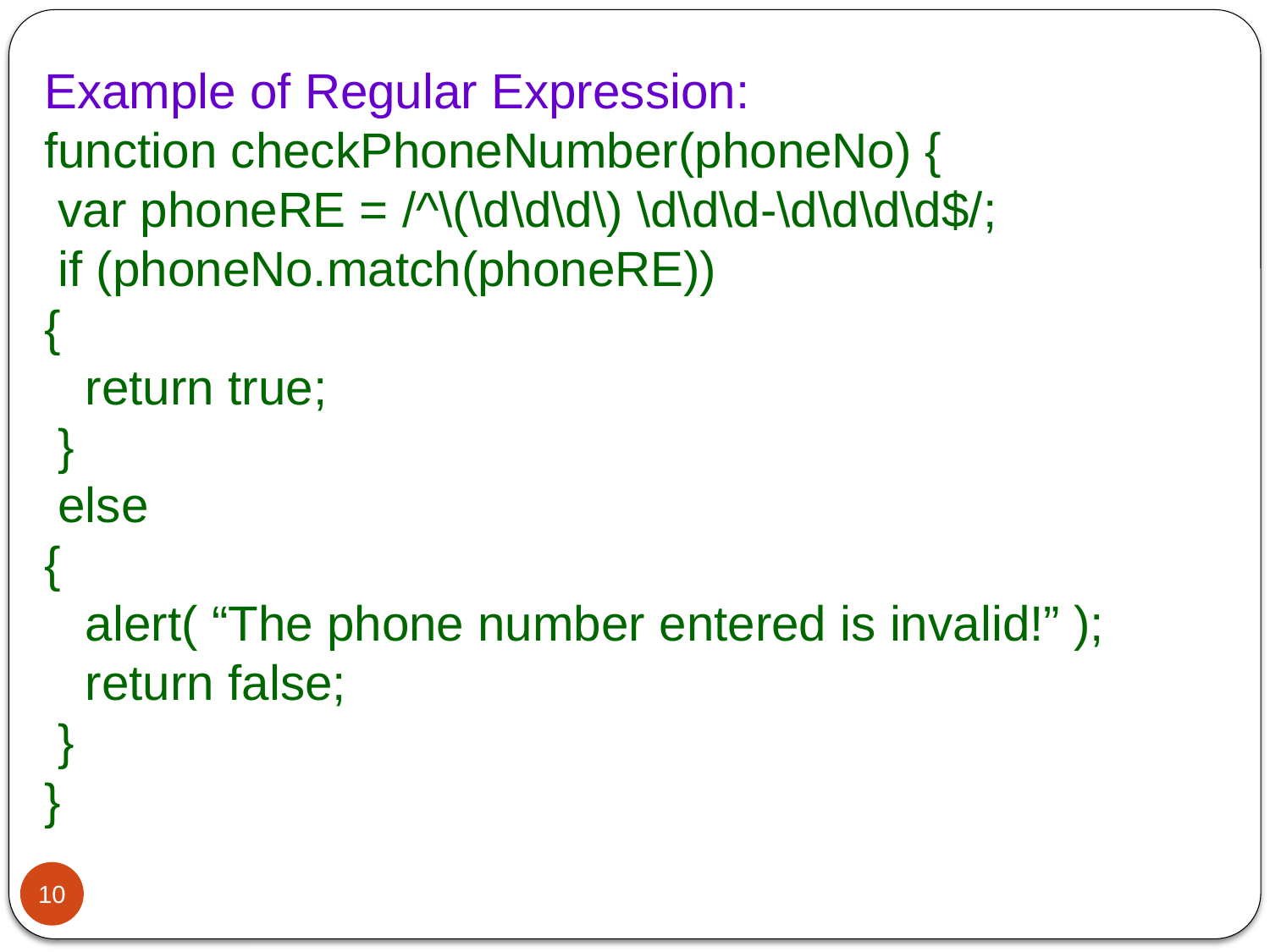

Example of Regular Expression:
function checkPhoneNumber(phoneNo) {
 var phoneRE = /^\(\d\d\d\) \d\d\d-\d\d\d\d$/;
 if (phoneNo.match(phoneRE))
{
   return true;
 }
 else
{
   alert( “The phone number entered is invalid!” );
   return false;
 }
}

10